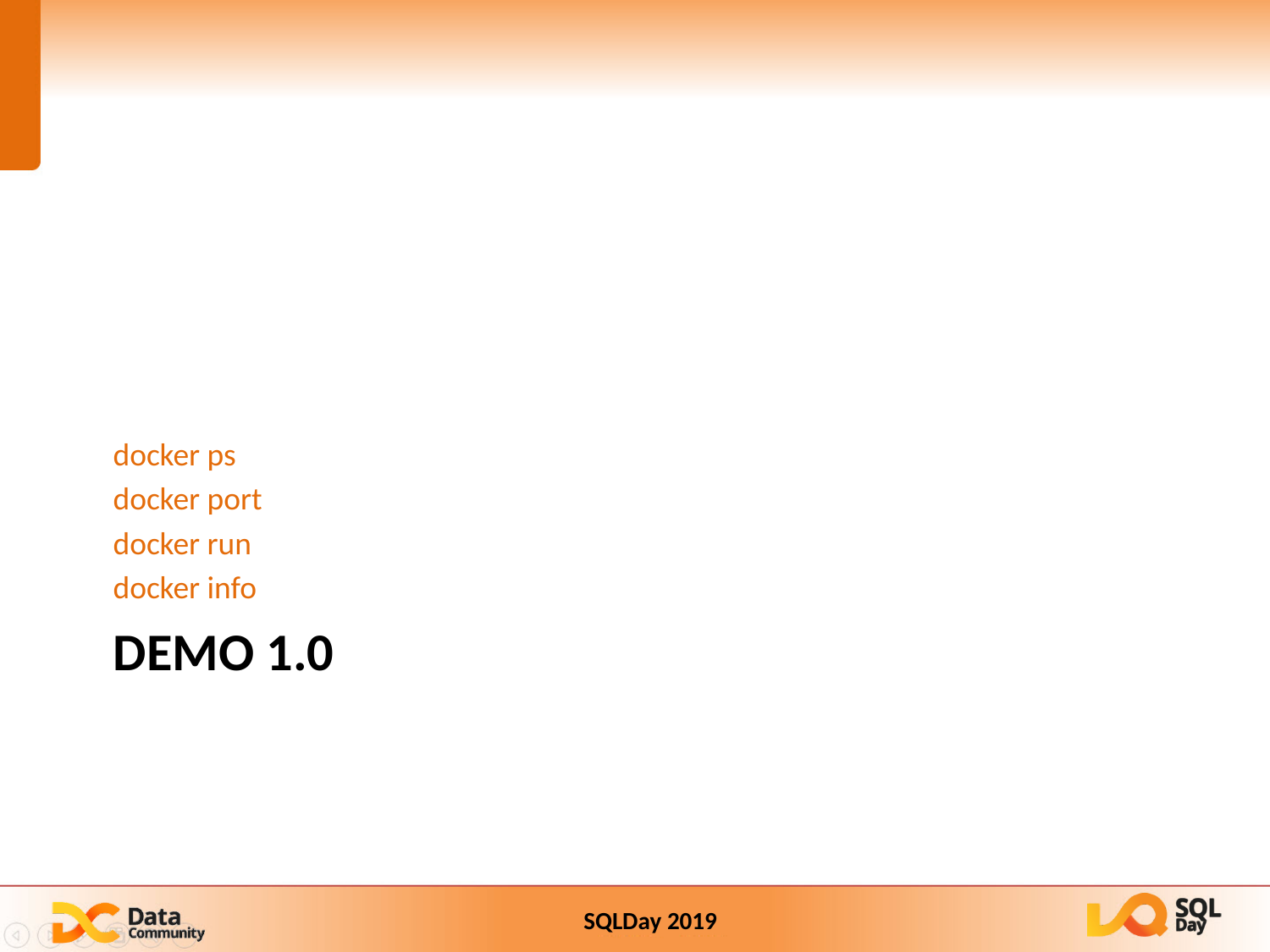

docker ps
docker port
docker run
docker info
# DEMO 1.0